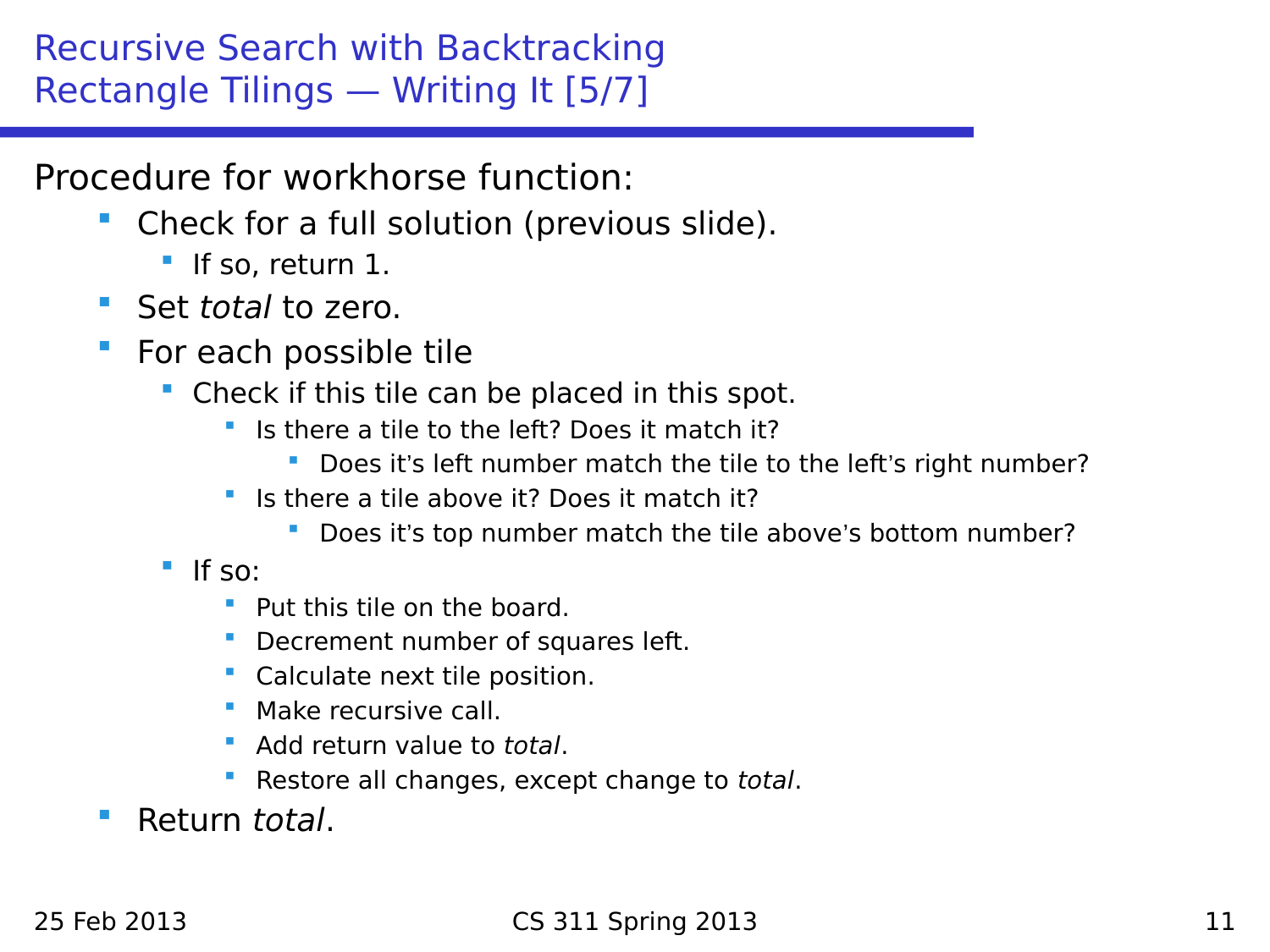

# Recursive Search with Backtracking Rectangle Tilings — Writing It [5/7]
Procedure for workhorse function:
Check for a full solution (previous slide).
If so, return 1.
Set total to zero.
For each possible tile
Check if this tile can be placed in this spot.
Is there a tile to the left? Does it match it?
Does it’s left number match the tile to the left’s right number?
Is there a tile above it? Does it match it?
Does it’s top number match the tile above’s bottom number?
If so:
Put this tile on the board.
Decrement number of squares left.
Calculate next tile position.
Make recursive call.
Add return value to total.
Restore all changes, except change to total.
Return total.
25 Feb 2013
CS 311 Spring 2013
11